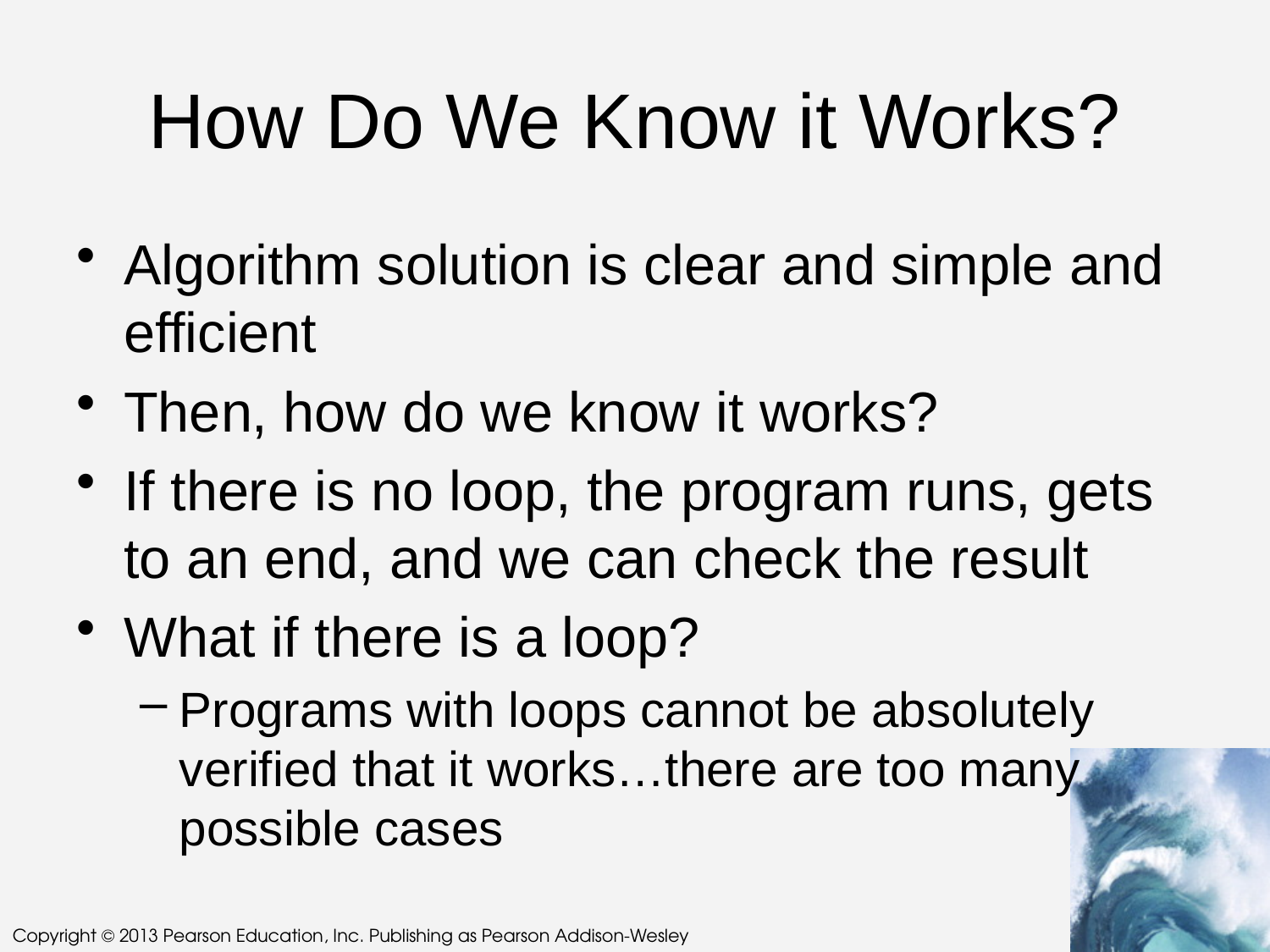

# How Do We Know it Works?
Algorithm solution is clear and simple and efficient
Then, how do we know it works?
If there is no loop, the program runs, gets to an end, and we can check the result
What if there is a loop?
Programs with loops cannot be absolutely verified that it works…there are too many possible cases